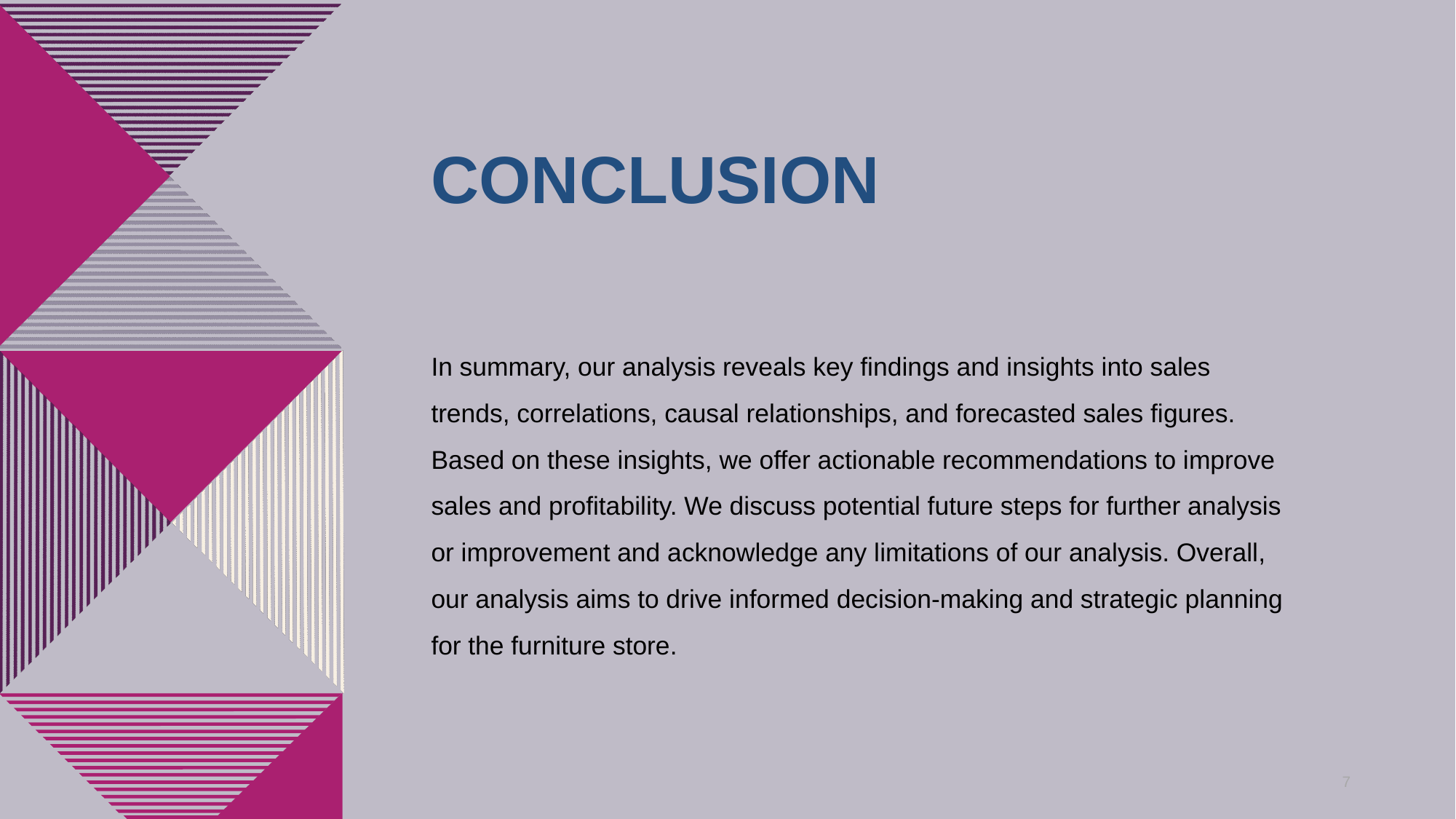

# Conclusion
In summary, our analysis reveals key findings and insights into sales trends, correlations, causal relationships, and forecasted sales figures. Based on these insights, we offer actionable recommendations to improve sales and profitability. We discuss potential future steps for further analysis or improvement and acknowledge any limitations of our analysis. Overall, our analysis aims to drive informed decision-making and strategic planning for the furniture store.
7